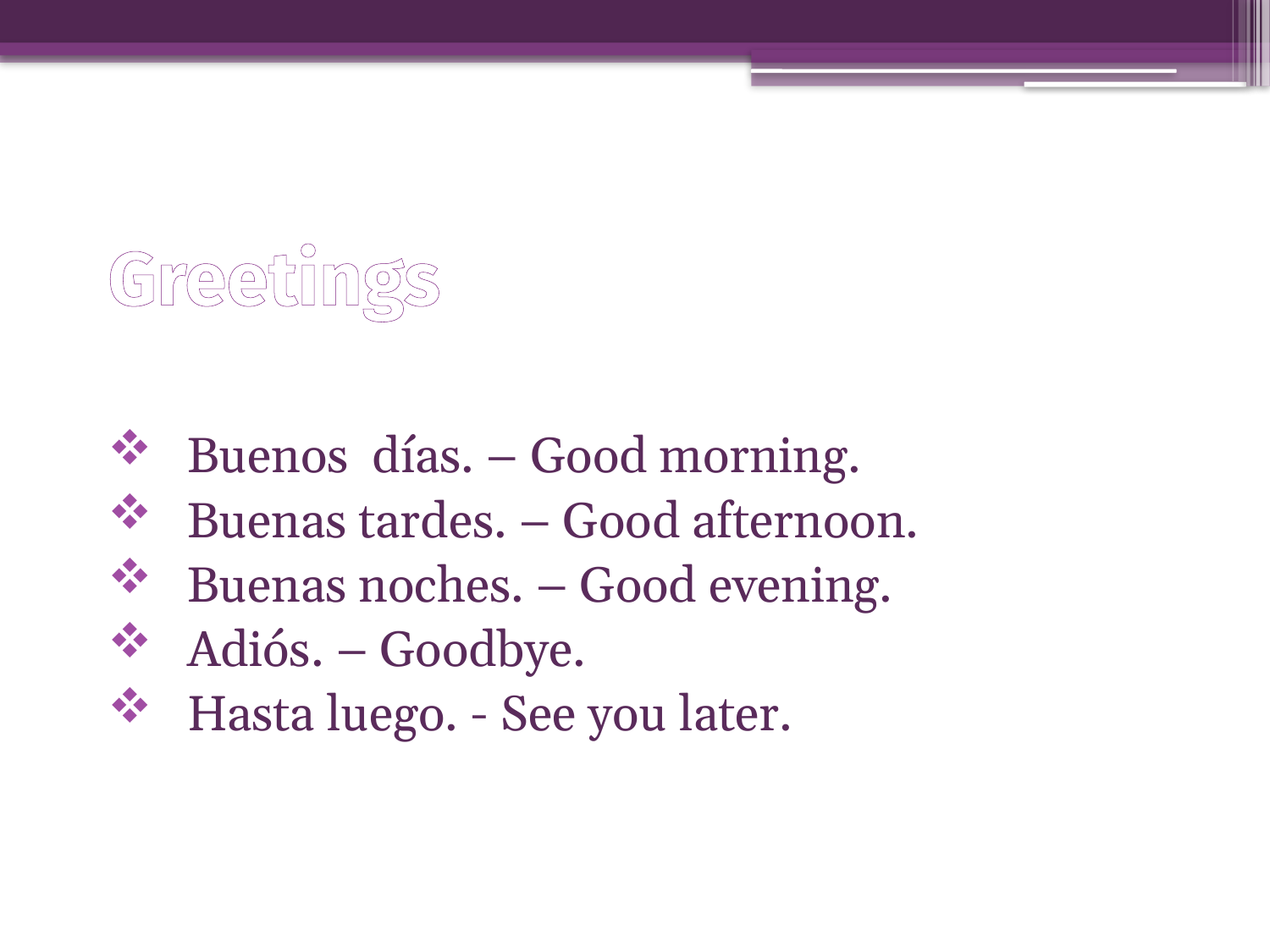

# Greetings
Buenos  días. – Good morning.
Buenas tardes. – Good afternoon.
Buenas noches. – Good evening.
Adiós. – Goodbye.
Hasta luego. - See you later.